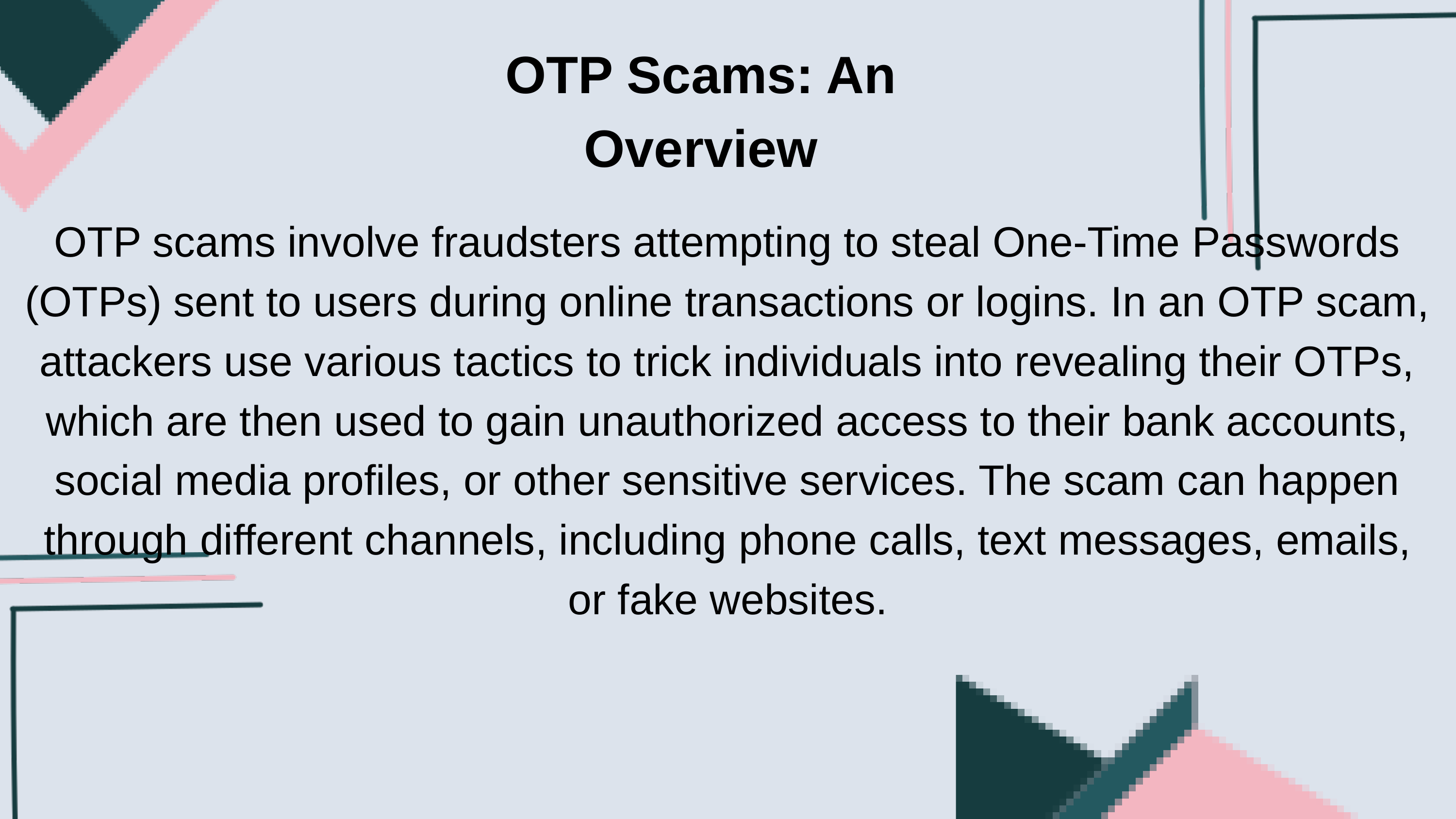

OTP Scams: An Overview
OTP scams involve fraudsters attempting to steal One-Time Passwords (OTPs) sent to users during online transactions or logins. In an OTP scam, attackers use various tactics to trick individuals into revealing their OTPs, which are then used to gain unauthorized access to their bank accounts, social media profiles, or other sensitive services. The scam can happen through different channels, including phone calls, text messages, emails, or fake websites.